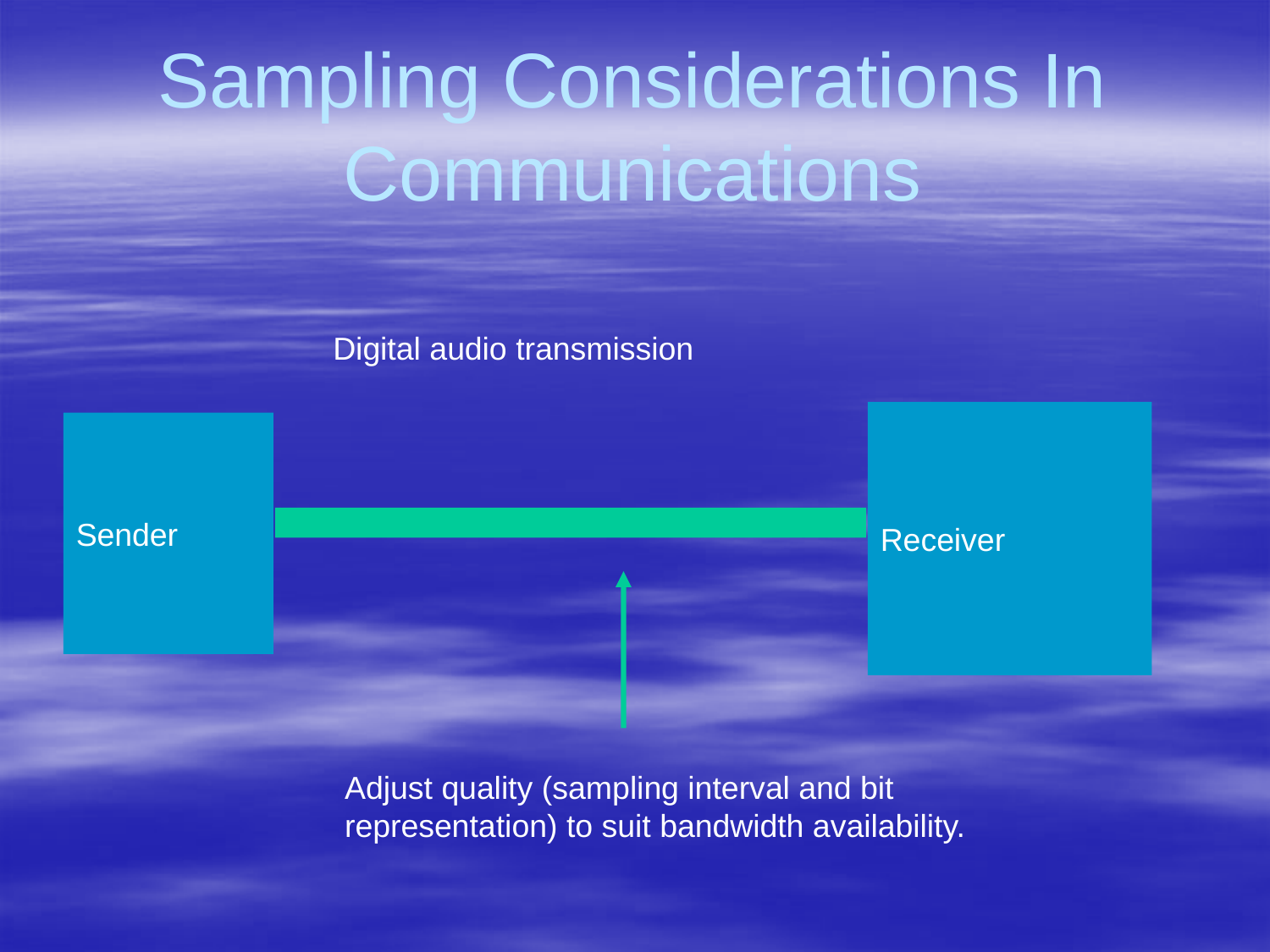

# Sampling Considerations In Communications
Digital audio transmission
Receiver
Sender

Adjust quality (sampling interval and bit
representation) to suit bandwidth availability.